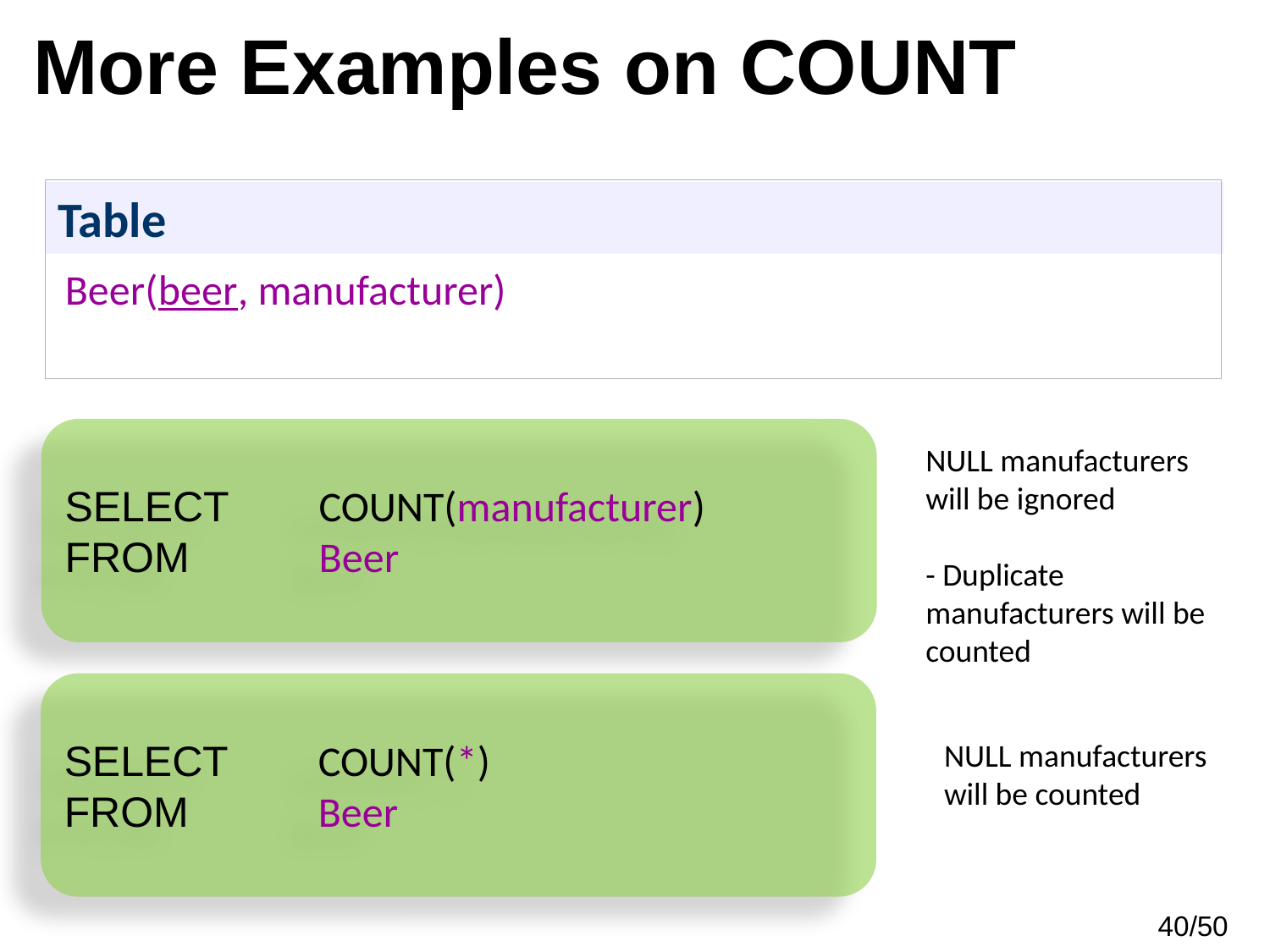

More Examples on COUNT

Table
Beer(beer, manufacturer)
SELECT 	COUNT(manufacturer)
FROM		Beer
NULL manufacturers
will be ignored

- Duplicate manufacturers will be counted
SELECT 	COUNT(*)
FROM		Beer
NULL manufacturers
will be counted
40/50